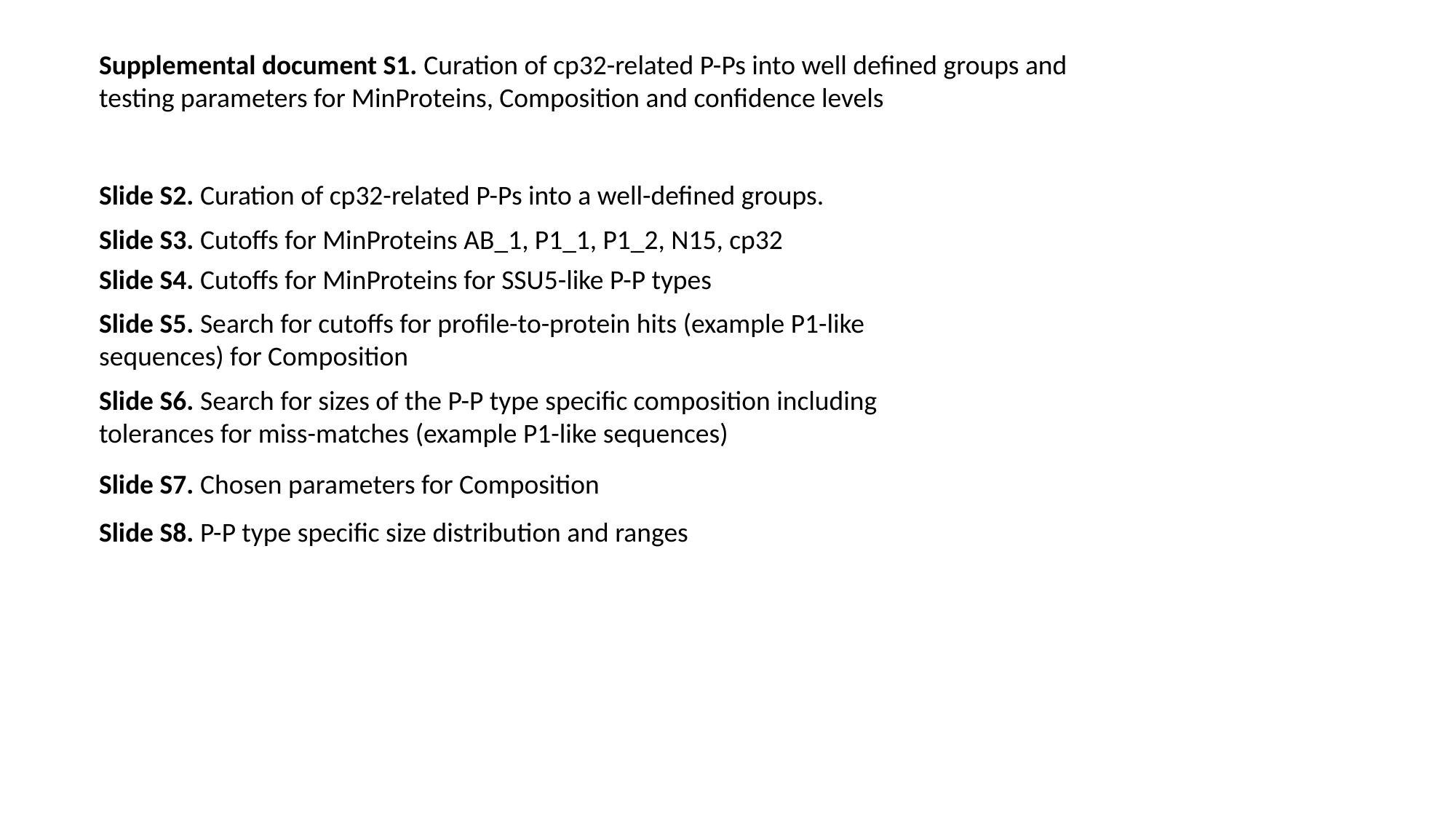

Supplemental document S1. Curation of cp32-related P-Ps into well defined groups and testing parameters for MinProteins, Composition and confidence levels
Slide S2. Curation of cp32-related P-Ps into a well-defined groups.
Slide S3. Cutoffs for MinProteins AB_1, P1_1, P1_2, N15, cp32
Slide S4. Cutoffs for MinProteins for SSU5-like P-P types
Slide S5. Search for cutoffs for profile-to-protein hits (example P1-like sequences) for Composition
Slide S6. Search for sizes of the P-P type specific composition including tolerances for miss-matches (example P1-like sequences)
Slide S7. Chosen parameters for Composition
Slide S8. P-P type specific size distribution and ranges